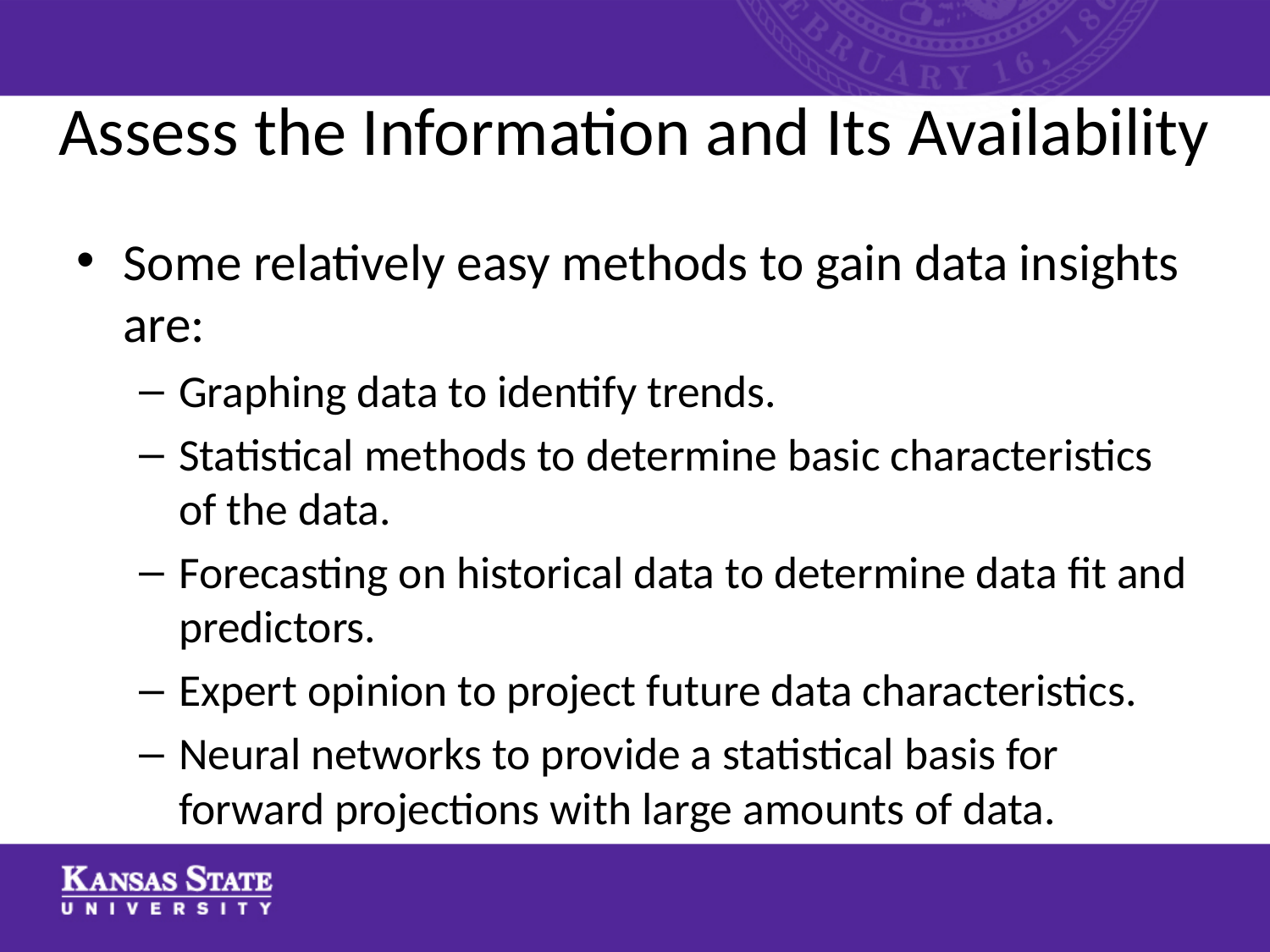

# Assess the Information and Its Availability
Some relatively easy methods to gain data insights are:
Graphing data to identify trends.
Statistical methods to determine basic characteristics of the data.
Forecasting on historical data to determine data fit and predictors.
Expert opinion to project future data characteristics.
Neural networks to provide a statistical basis for forward projections with large amounts of data.